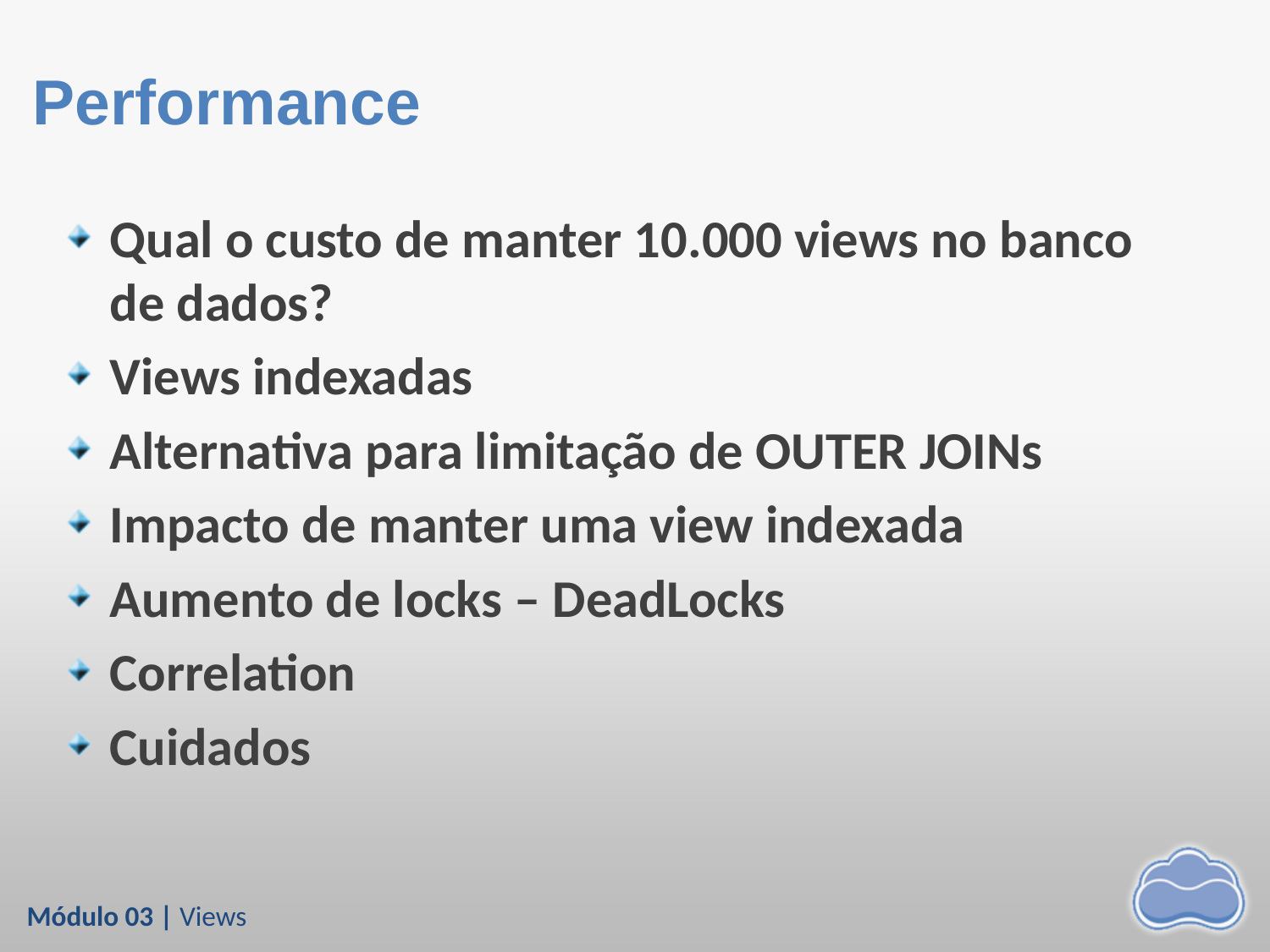

# Performance
Qual o custo de manter 10.000 views no banco de dados?
Views indexadas
Alternativa para limitação de OUTER JOINs
Impacto de manter uma view indexada
Aumento de locks – DeadLocks
Correlation
Cuidados